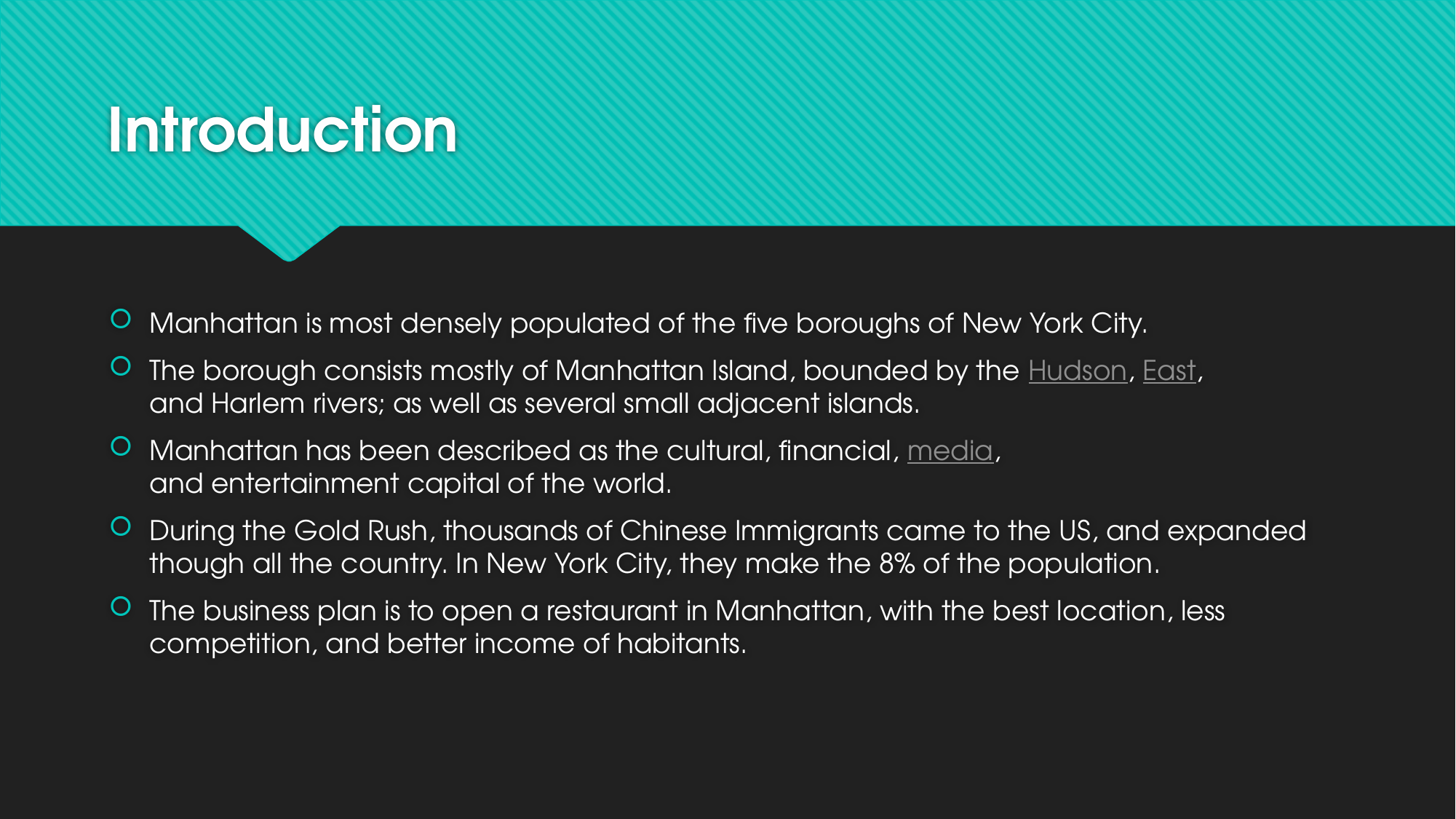

# Introduction
Manhattan is most densely populated of the five boroughs of New York City.
The borough consists mostly of Manhattan Island, bounded by the Hudson, East, and Harlem rivers; as well as several small adjacent islands.
Manhattan has been described as the cultural, financial, media, and entertainment capital of the world.
During the Gold Rush, thousands of Chinese Immigrants came to the US, and expanded though all the country. In New York City, they make the 8% of the population.
The business plan is to open a restaurant in Manhattan, with the best location, less competition, and better income of habitants.